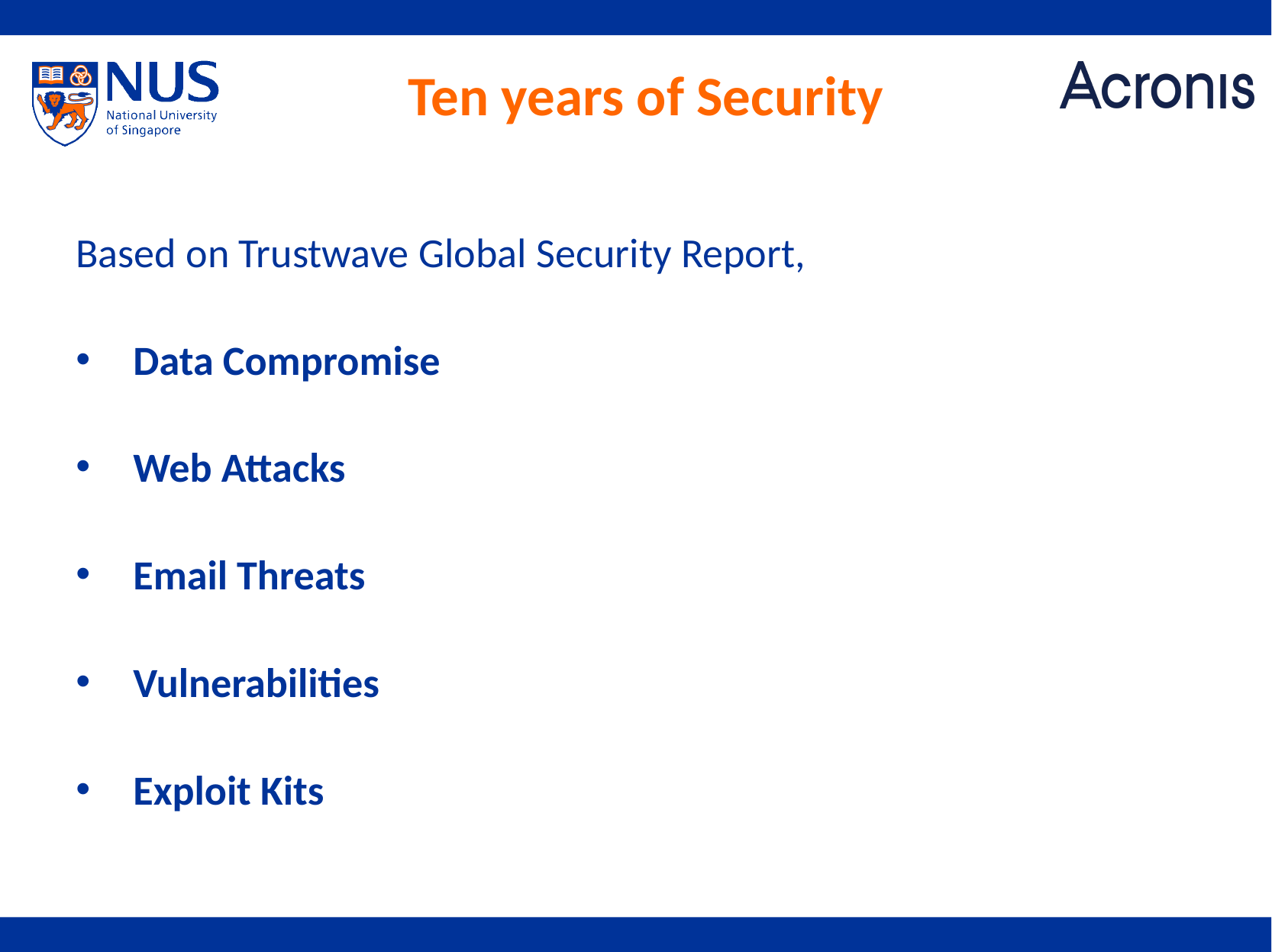

# Ten years of Security
Based on Trustwave Global Security Report,
Data Compromise
Web Attacks
Email Threats
Vulnerabilities
Exploit Kits